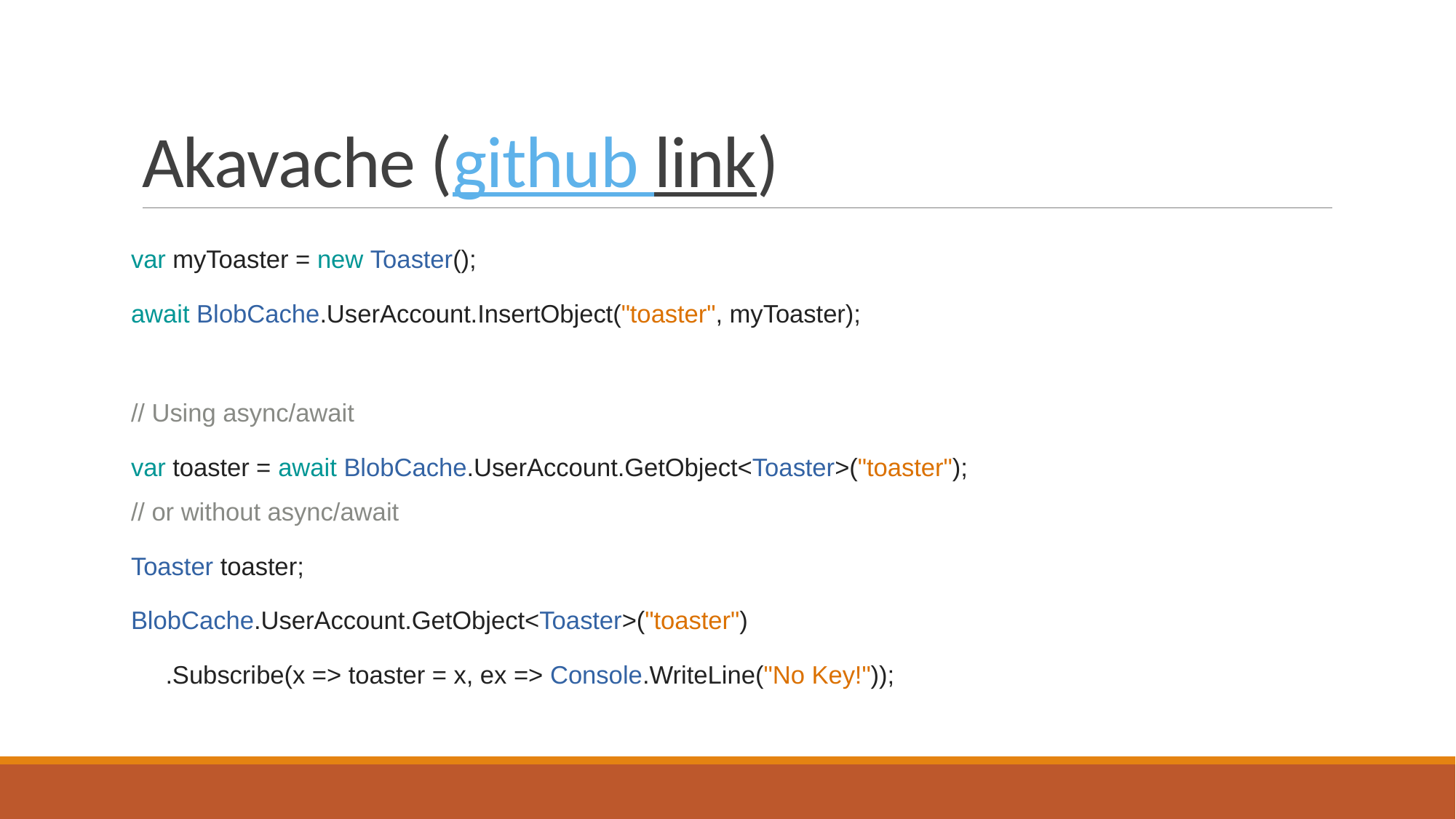

# Akavache (github link)
var myToaster = new Toaster();
await BlobCache.UserAccount.InsertObject("toaster", myToaster);
// Using async/await
var toaster = await BlobCache.UserAccount.GetObject<Toaster>("toaster");
// or without async/await
Toaster toaster;
BlobCache.UserAccount.GetObject<Toaster>("toaster")
     .Subscribe(x => toaster = x, ex => Console.WriteLine("No Key!"));